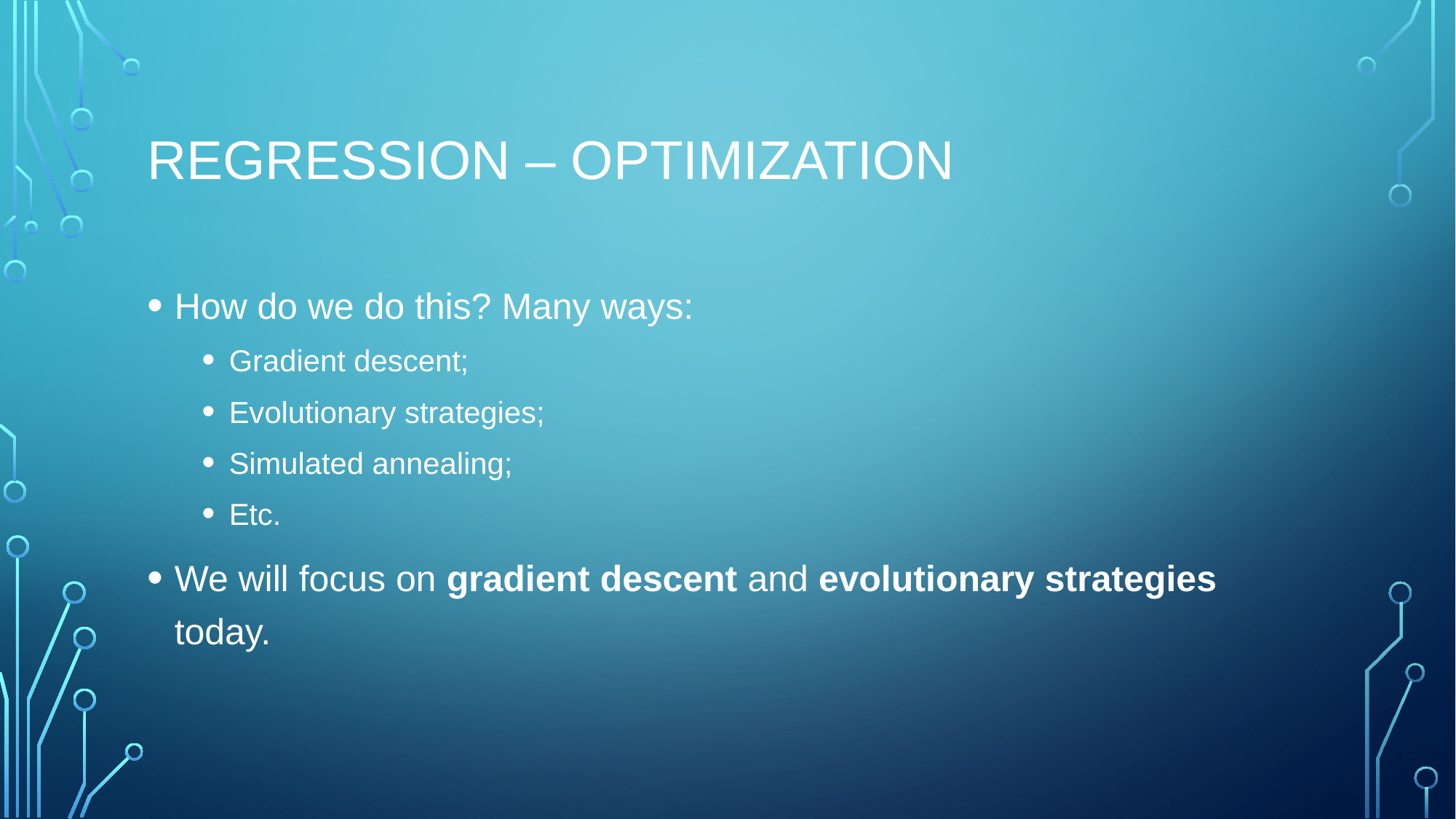

# Regression – Optimization
How do we do this? Many ways:
Gradient descent;
Evolutionary strategies;
Simulated annealing;
Etc.
We will focus on gradient descent and evolutionary strategies today.